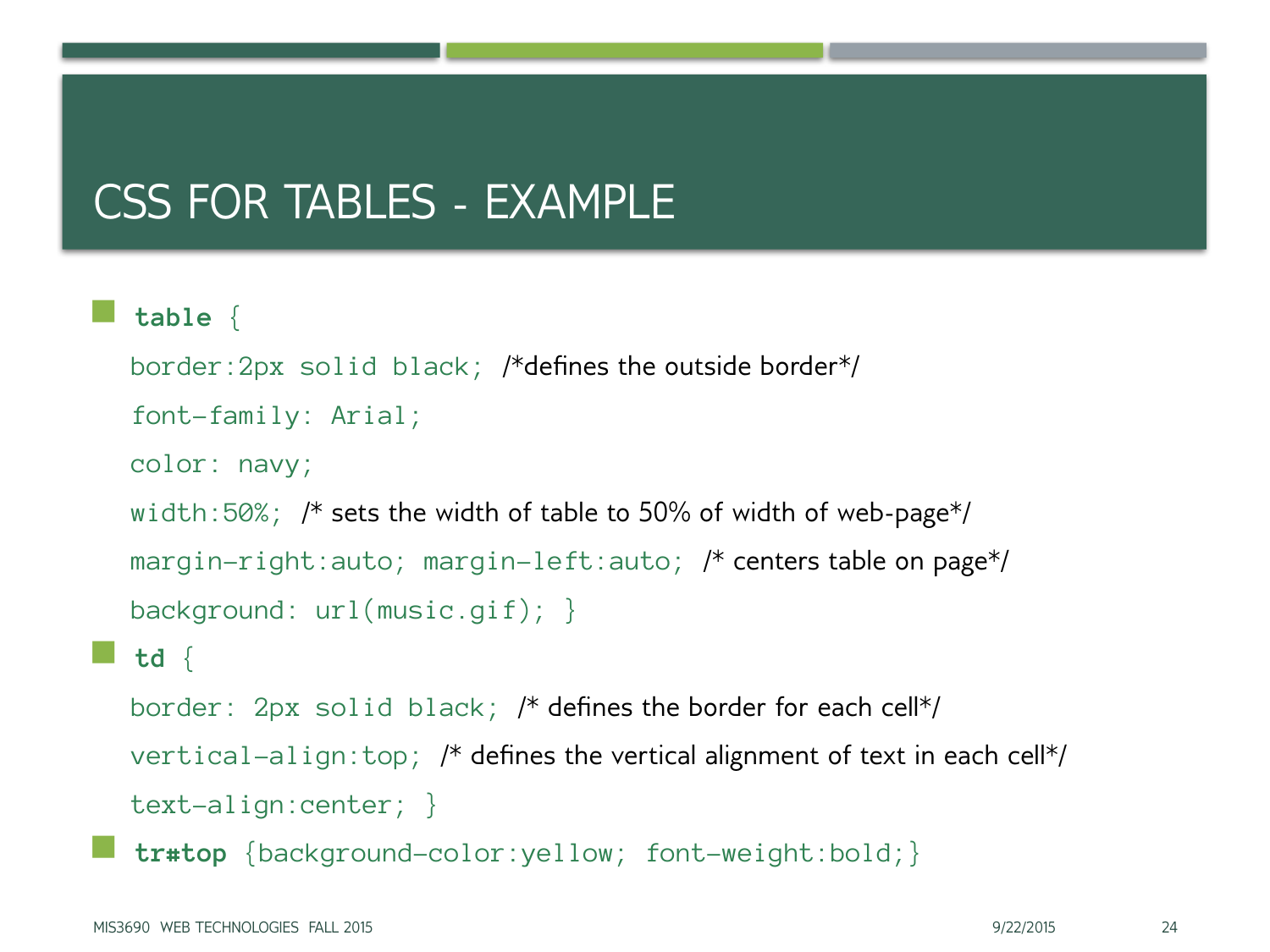

# CSS for Tables - example
table {
border:2px solid black; /*defines the outside border*/
font-family: Arial;
color: navy;
width:50%; /* sets the width of table to 50% of width of web-page*/
margin-right:auto; margin-left:auto; /* centers table on page*/
background: url(music.gif); }
td {
border: 2px solid black; /* defines the border for each cell*/
vertical-align:top; /* defines the vertical alignment of text in each cell*/
text-align:center; }
tr#top {background-color:yellow; font-weight:bold;}

MIS3690  Web Technologies  Fall 2015
9/22/2015
24